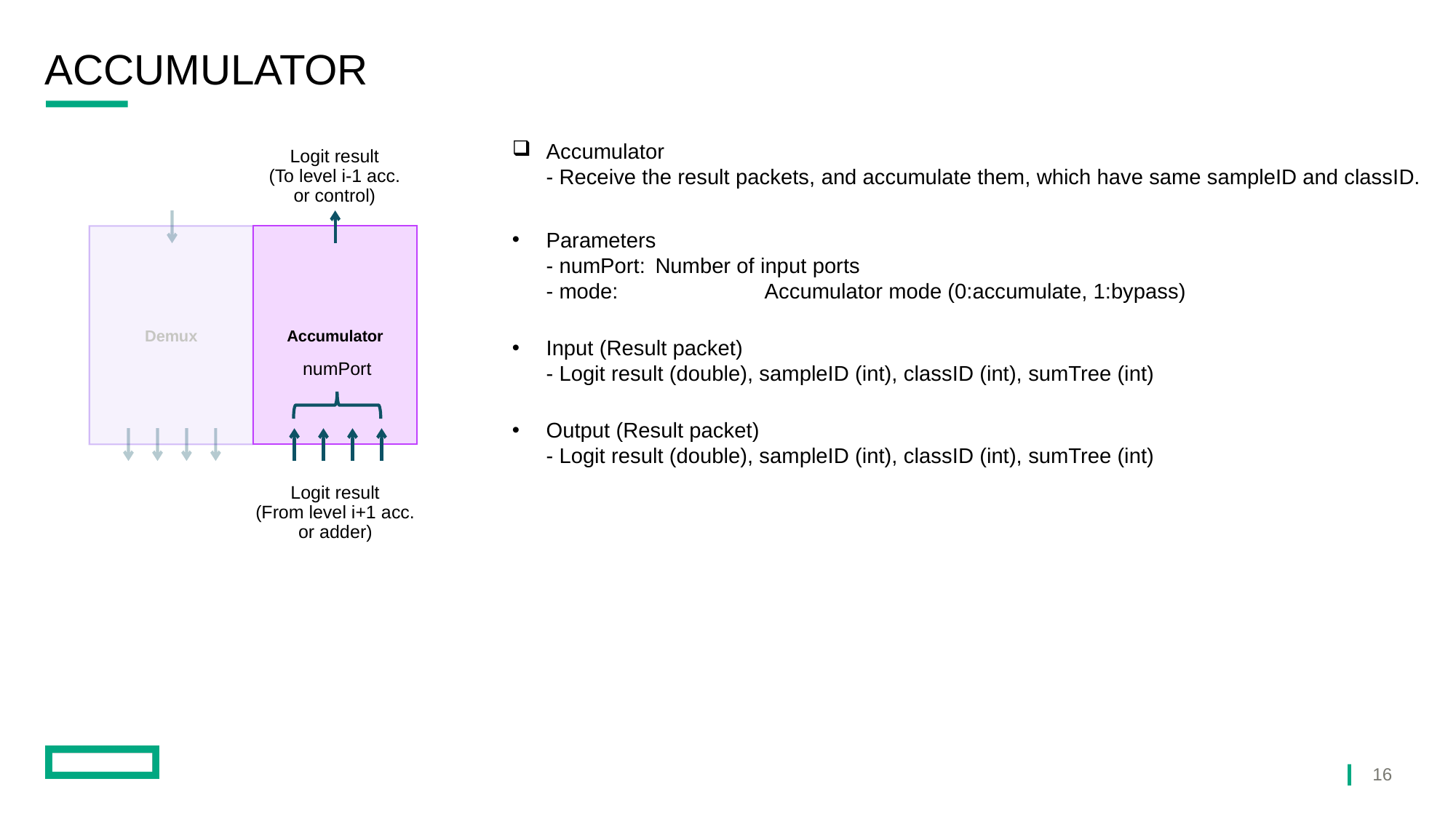

# Accumulator
Accumulator
- Receive the result packets, and accumulate them, which have same sampleID and classID.

Parameters
- numPort: 	Number of input ports
- mode:		Accumulator mode (0:accumulate, 1:bypass)
Input (Result packet)
- Logit result (double), sampleID (int), classID (int), sumTree (int)
Output (Result packet)
- Logit result (double), sampleID (int), classID (int), sumTree (int)
Logit result
(To level i-1 acc.
or control)
Demux
Accumulator
numPort

Logit result
(From level i+1 acc.
or adder)
16